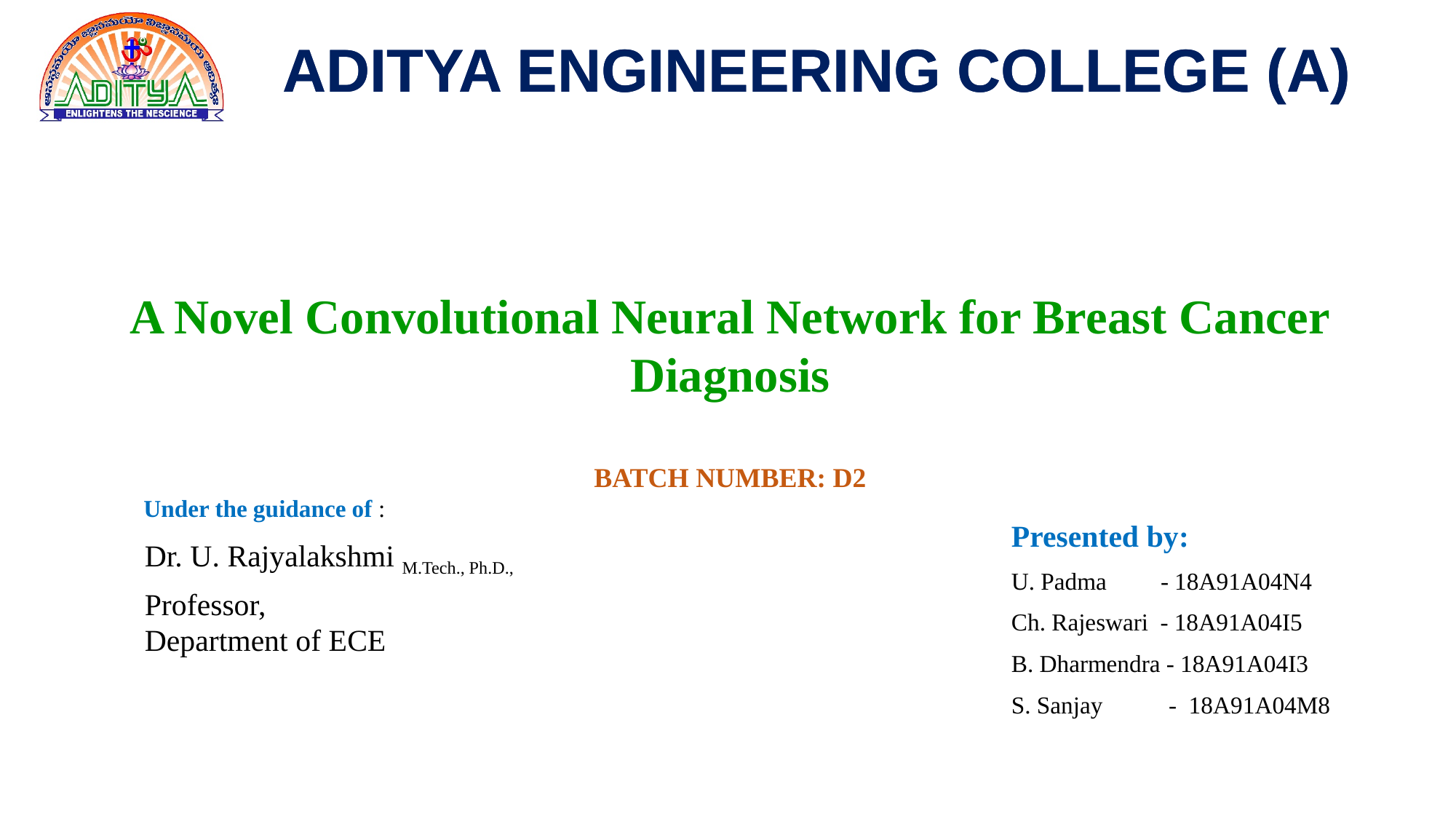

A Novel Convolutional Neural Network for Breast Cancer Diagnosis

BATCH NUMBER: D2
       Under the guidance of :

Presented by:
U. Padma         - 18A91A04N4
Ch. Rajeswari  - 18A91A04I5
B. Dharmendra - 18A91A04I3
S. Sanjay           -  18A91A04M8
Dr. U. Rajyalakshmi M.Tech., Ph.D.,
Professor,
Department of ECE